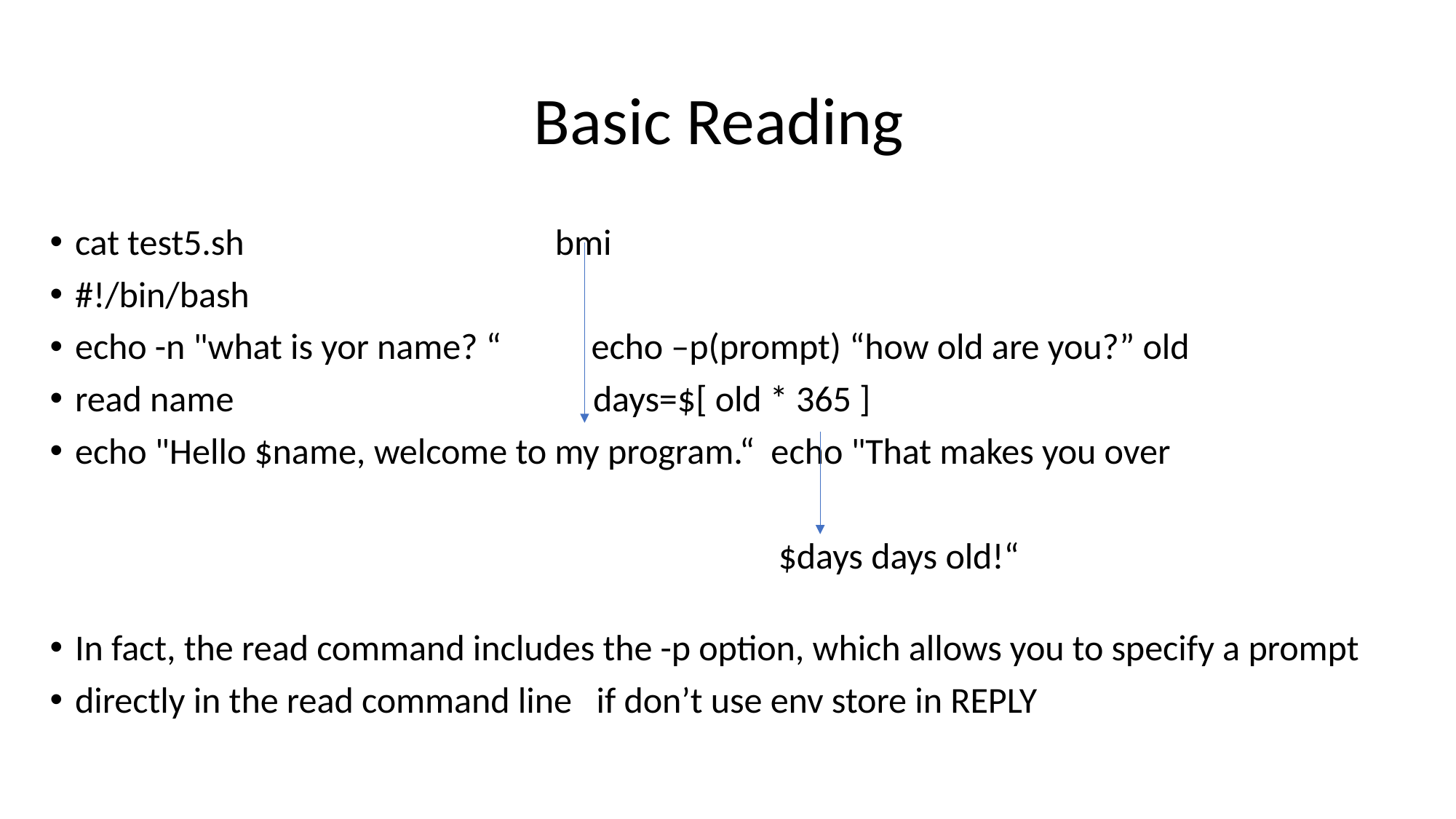

# Basic Reading
cat test5.sh                                      bmi
#!/bin/bash
echo -n "what is yor name? “           echo –p(prompt) “how old are you?” old
read name                                            days=$[ old * 365 ]
echo "Hello $name, welcome to my program.“  echo "That makes you over

                                                                                         $days days old!“
In fact, the read command includes the -p option, which allows you to specify a prompt
directly in the read command line   if don’t use env store in REPLY